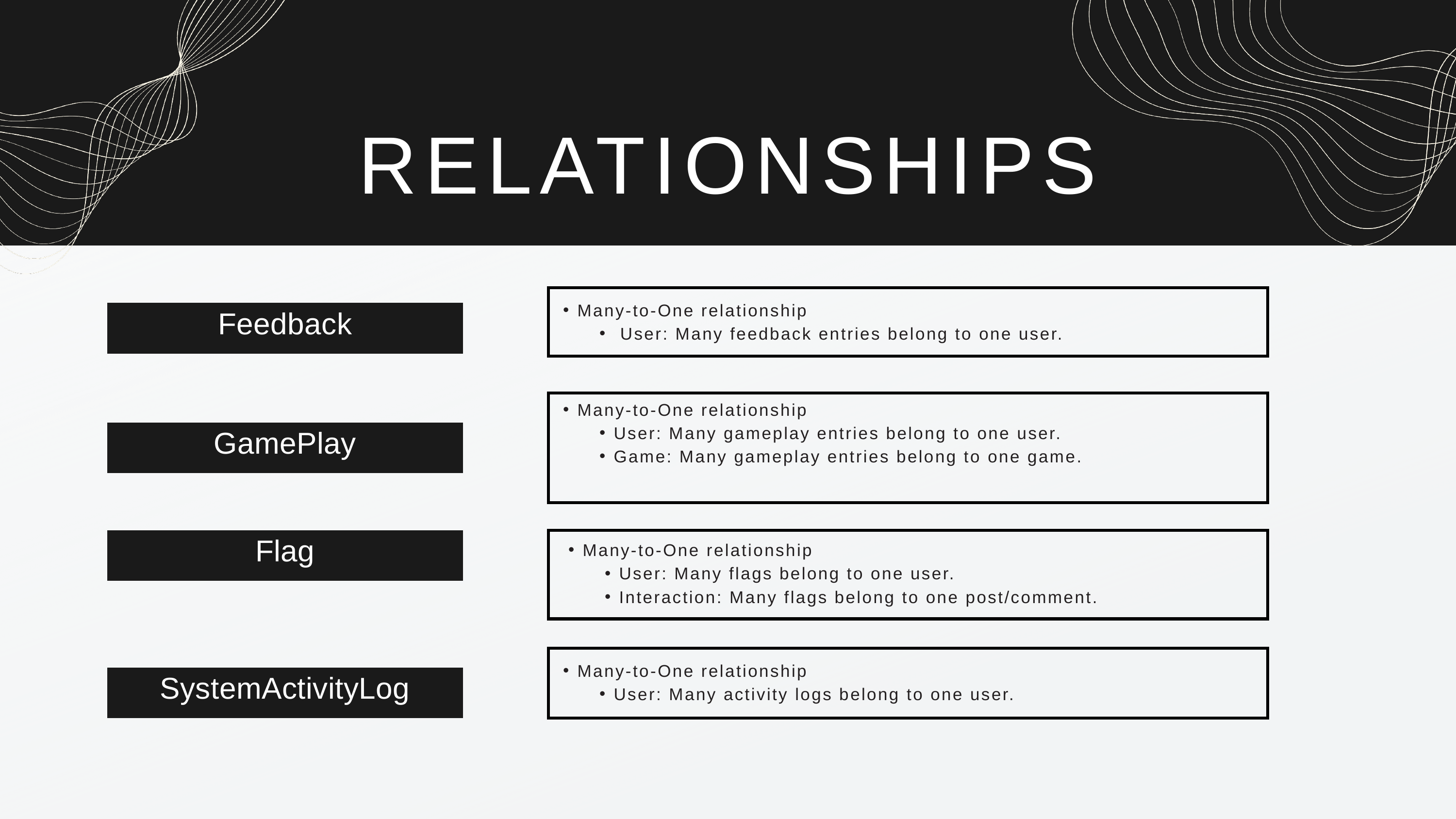

RELATIONSHIPS

Many-to-One relationship
 User: Many feedback entries belong to one user.

Feedback

Many-to-One relationship
User: Many gameplay entries belong to one user.
Game: Many gameplay entries belong to one game.

GamePlay

Flag

Many-to-One relationship
User: Many flags belong to one user.
Interaction: Many flags belong to one post/comment.

Many-to-One relationship
User: Many activity logs belong to one user.

SystemActivityLog